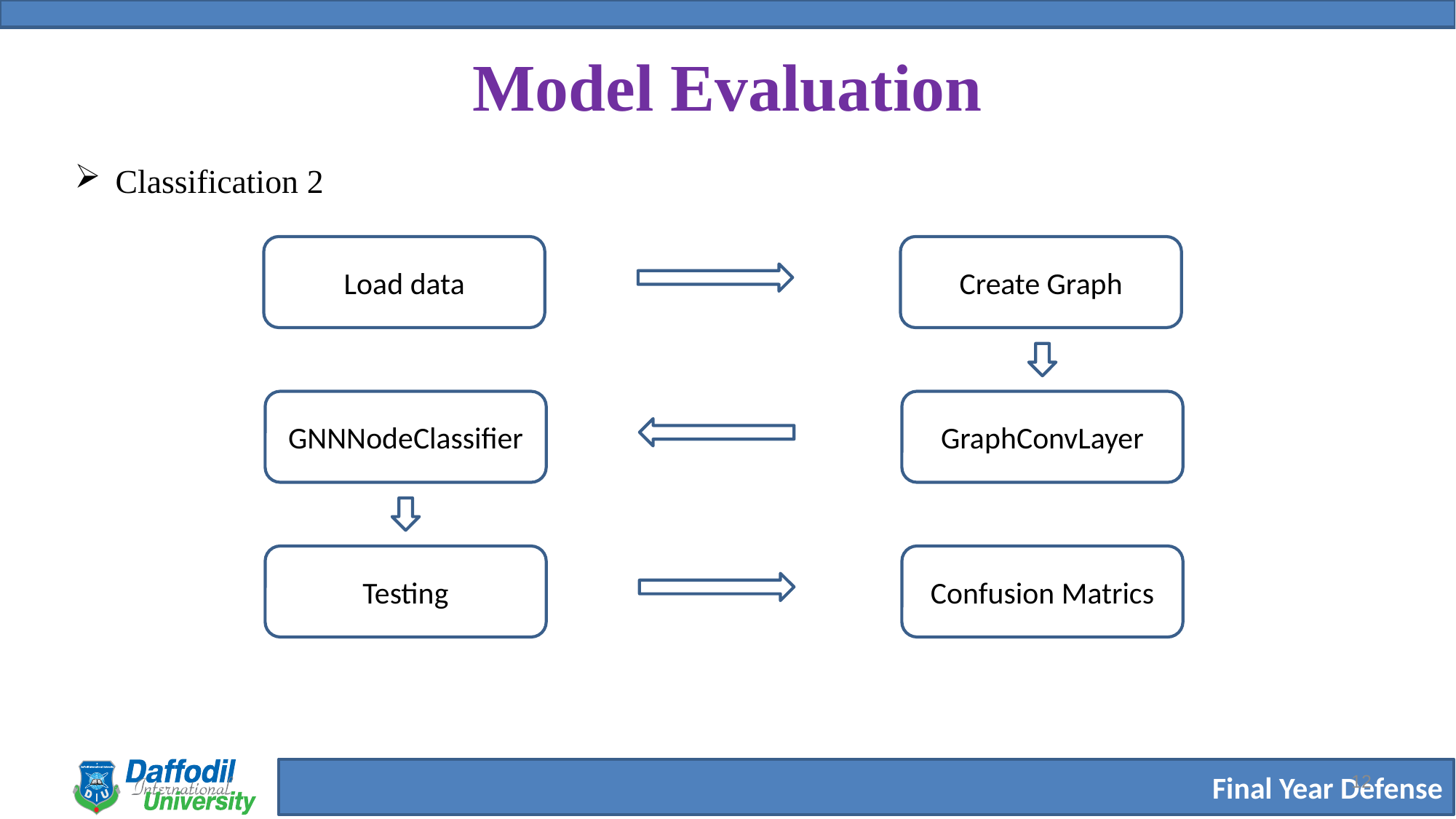

# Model Evaluation
Classification 2
Load data
Create Graph

GNNNodeClassifier
GraphConvLayer

Testing
Confusion Matrics

12